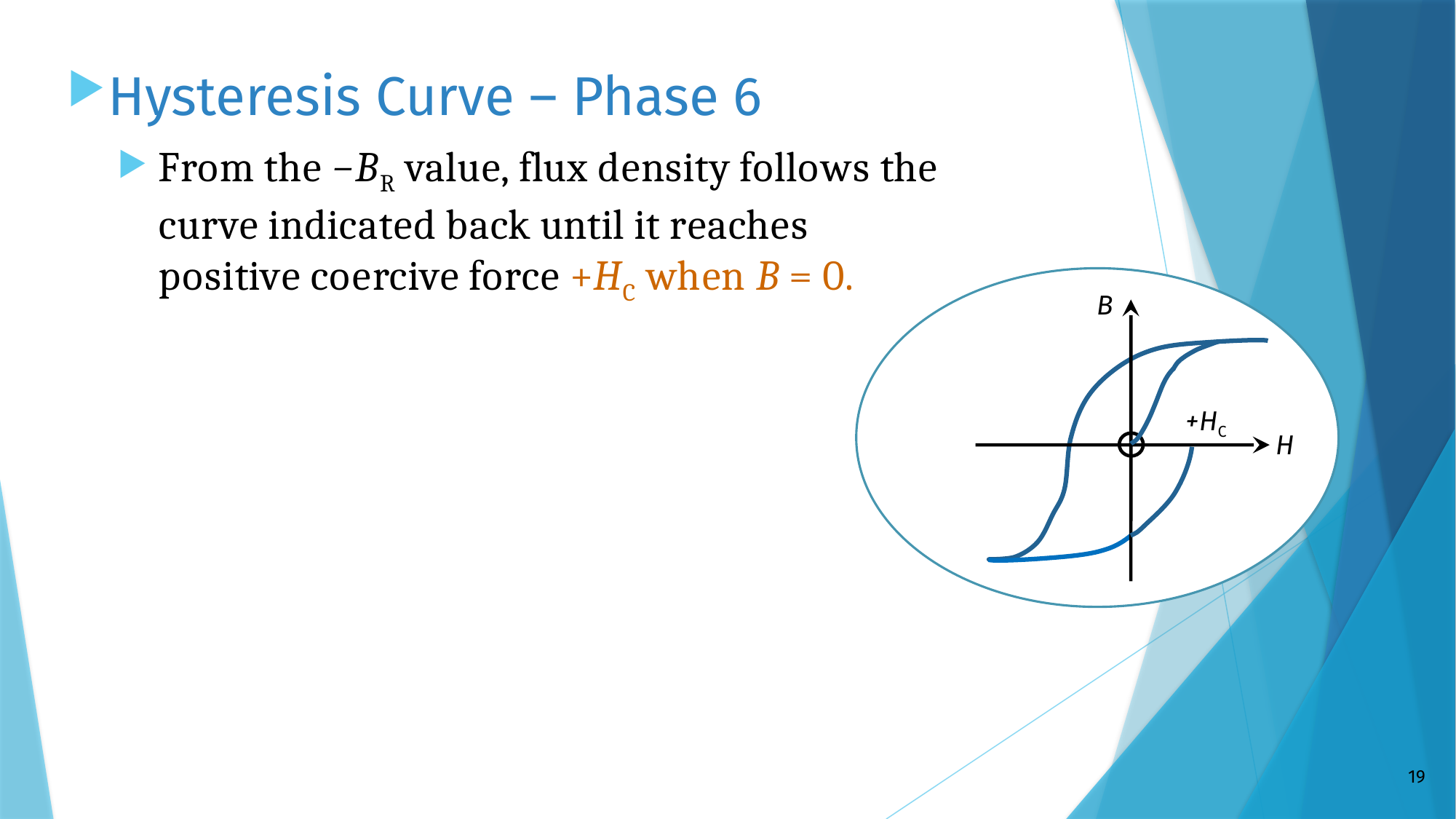

Hysteresis Curve – Phase 6
From the −BR value, flux density follows the curve indicated back until it reaches positive coercive force +HC when B = 0.

B

H

+HC

19